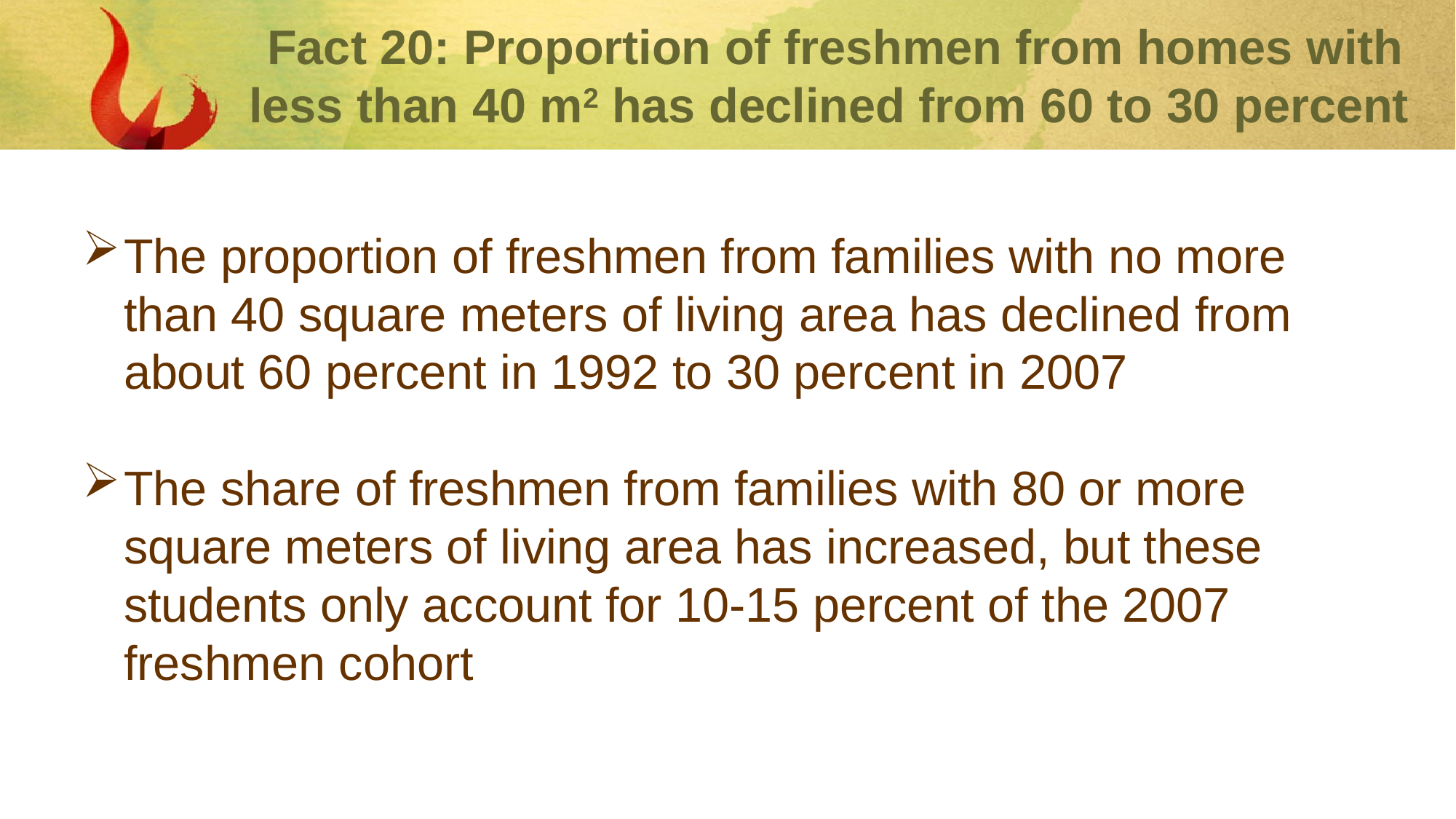

# Fact 20: Proportion of freshmen from homes with less than 40 m2 has declined from 60 to 30 percent
The proportion of freshmen from families with no more than 40 square meters of living area has declined from about 60 percent in 1992 to 30 percent in 2007

The share of freshmen from families with 80 or more square meters of living area has increased, but these students only account for 10-15 percent of the 2007 freshmen cohort
44